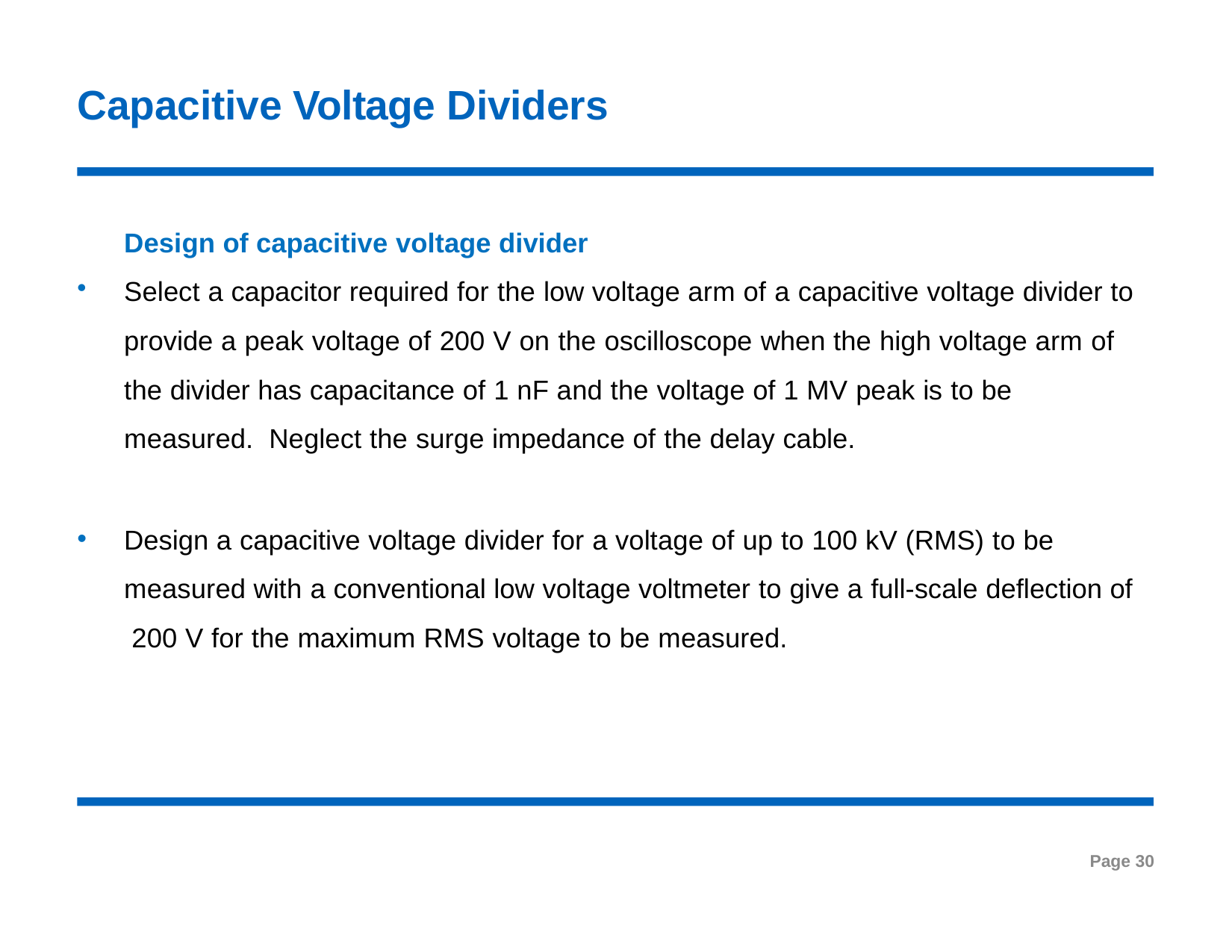

# Capacitive Voltage Dividers

Design of capacitive voltage divider
Select a capacitor required for the low voltage arm of a capacitive voltage divider to  provide a peak voltage of 200 V on the oscilloscope when the high voltage arm of  the divider has capacitance of 1 nF and the voltage of 1 MV peak is to be measured.  Neglect the surge impedance of the delay cable.

Design a capacitive voltage divider for a voltage of up to 100 kV (RMS) to be  measured with a conventional low voltage voltmeter to give a full-scale deflection of  200 V for the maximum RMS voltage to be measured.

Page 30